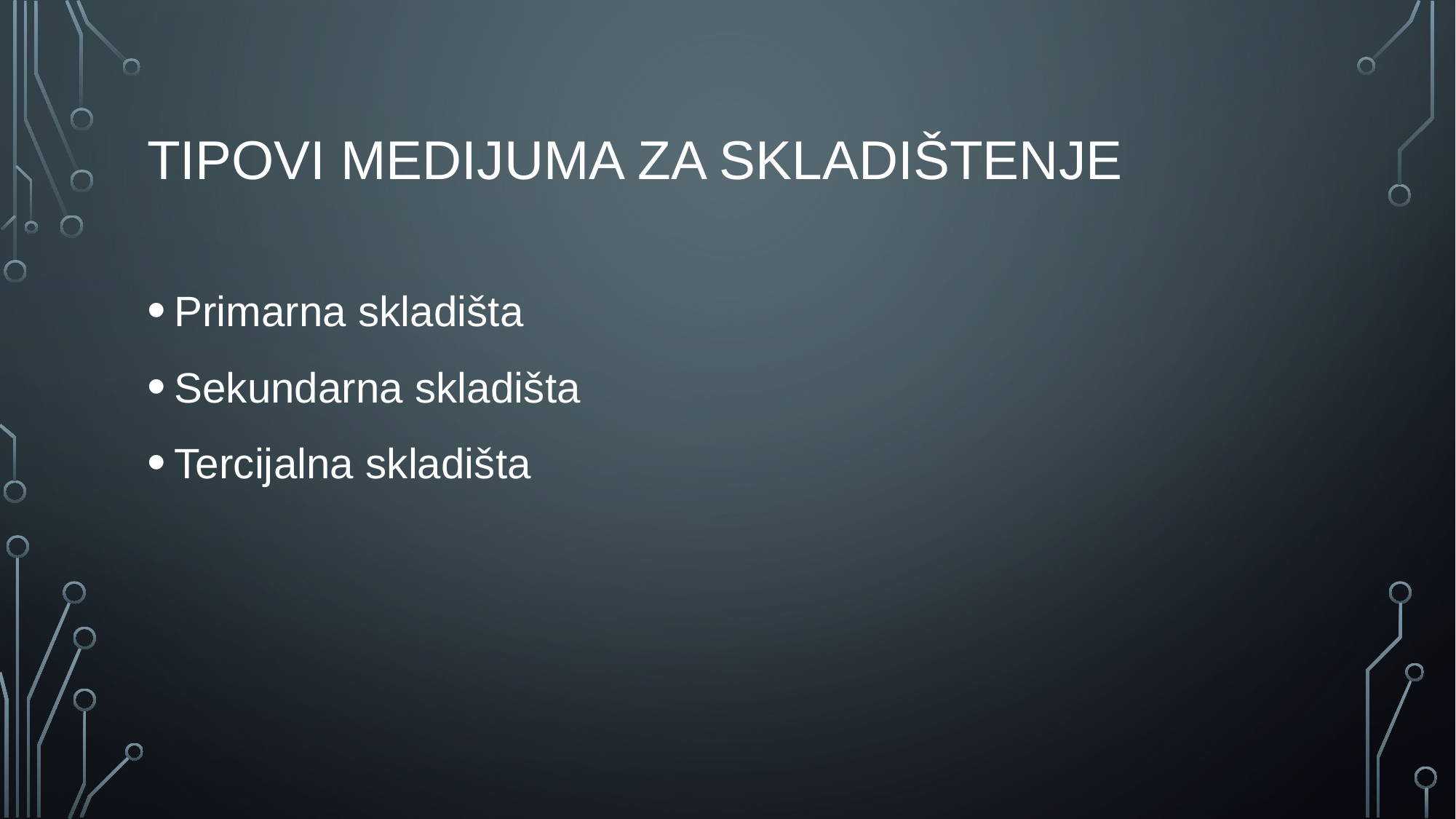

# Tipovi medijuma za skladištenje
Primarna skladišta
Sekundarna skladišta
Tercijalna skladišta